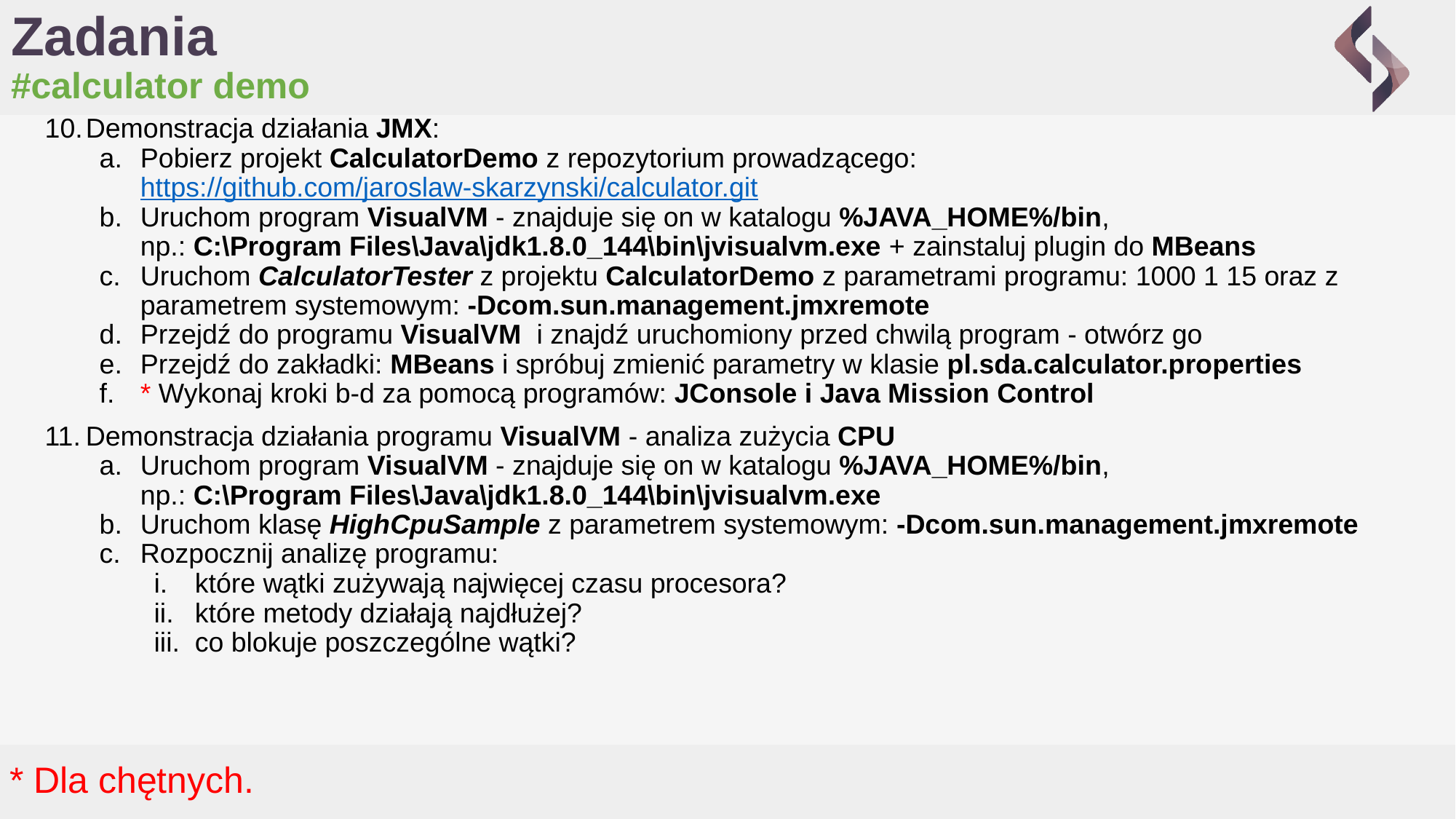

# Zadania
#calculator demo
Demonstracja działania JMX:
Pobierz projekt CalculatorDemo z repozytorium prowadzącego: https://github.com/jaroslaw-skarzynski/calculator.git
Uruchom program VisualVM - znajduje się on w katalogu %JAVA_HOME%/bin,
np.: C:\Program Files\Java\jdk1.8.0_144\bin\jvisualvm.exe + zainstaluj plugin do MBeans
Uruchom CalculatorTester z projektu CalculatorDemo z parametrami programu: 1000 1 15 oraz z parametrem systemowym: -Dcom.sun.management.jmxremote
Przejdź do programu VisualVM  i znajdź uruchomiony przed chwilą program - otwórz go
Przejdź do zakładki: MBeans i spróbuj zmienić parametry w klasie pl.sda.calculator.properties
* Wykonaj kroki b-d za pomocą programów: JConsole i Java Mission Control

Demonstracja działania programu VisualVM - analiza zużycia CPU
Uruchom program VisualVM - znajduje się on w katalogu %JAVA_HOME%/bin,
np.: C:\Program Files\Java\jdk1.8.0_144\bin\jvisualvm.exe
Uruchom klasę HighCpuSample z parametrem systemowym: -Dcom.sun.management.jmxremote
Rozpocznij analizę programu:
które wątki zużywają najwięcej czasu procesora?
które metody działają najdłużej?
co blokuje poszczególne wątki?

* Dla chętnych.